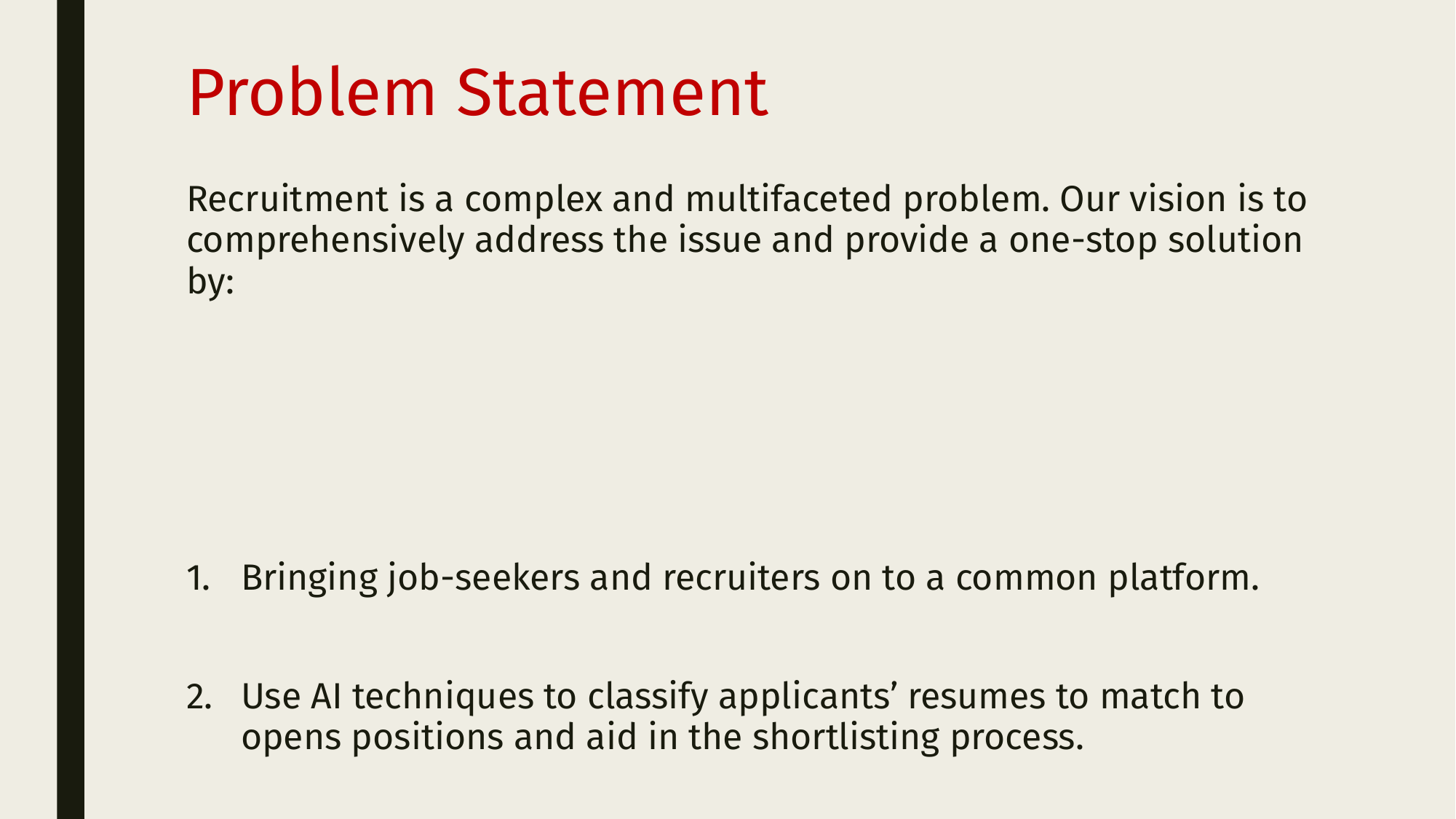

# Problem Statement
Recruitment is a complex and multifaceted problem. Our vision is to comprehensively address the issue and provide a one-stop solution by:

Bringing job-seekers and recruiters on to a common platform.

Use AI techniques to classify applicants’ resumes to match to opens positions and aid in the shortlisting process.

Automating the scheduling of interview rounds and predict the possibility of hiring after each round.

Objectively evaluating the candidate’s performance and systematically arriving at hiring decision, and

Enabling closer collaboration and providing comprehensive view of the hiring status to all the stakeholders.